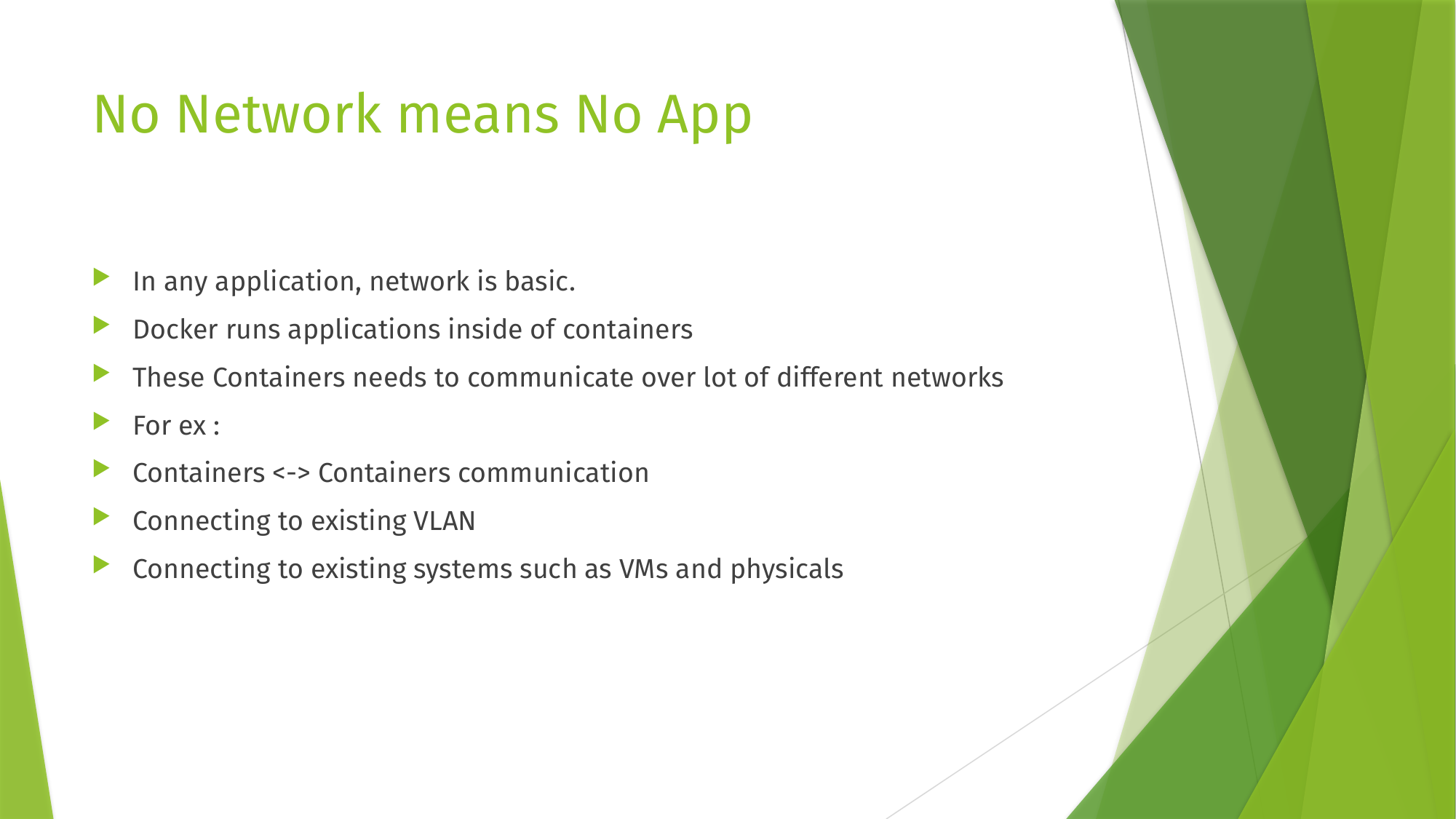

# No Network means No App
In any application, network is basic.
Docker runs applications inside of containers
These Containers needs to communicate over lot of different networks
For ex :
Containers <-> Containers communication
Connecting to existing VLAN
Connecting to existing systems such as VMs and physicals